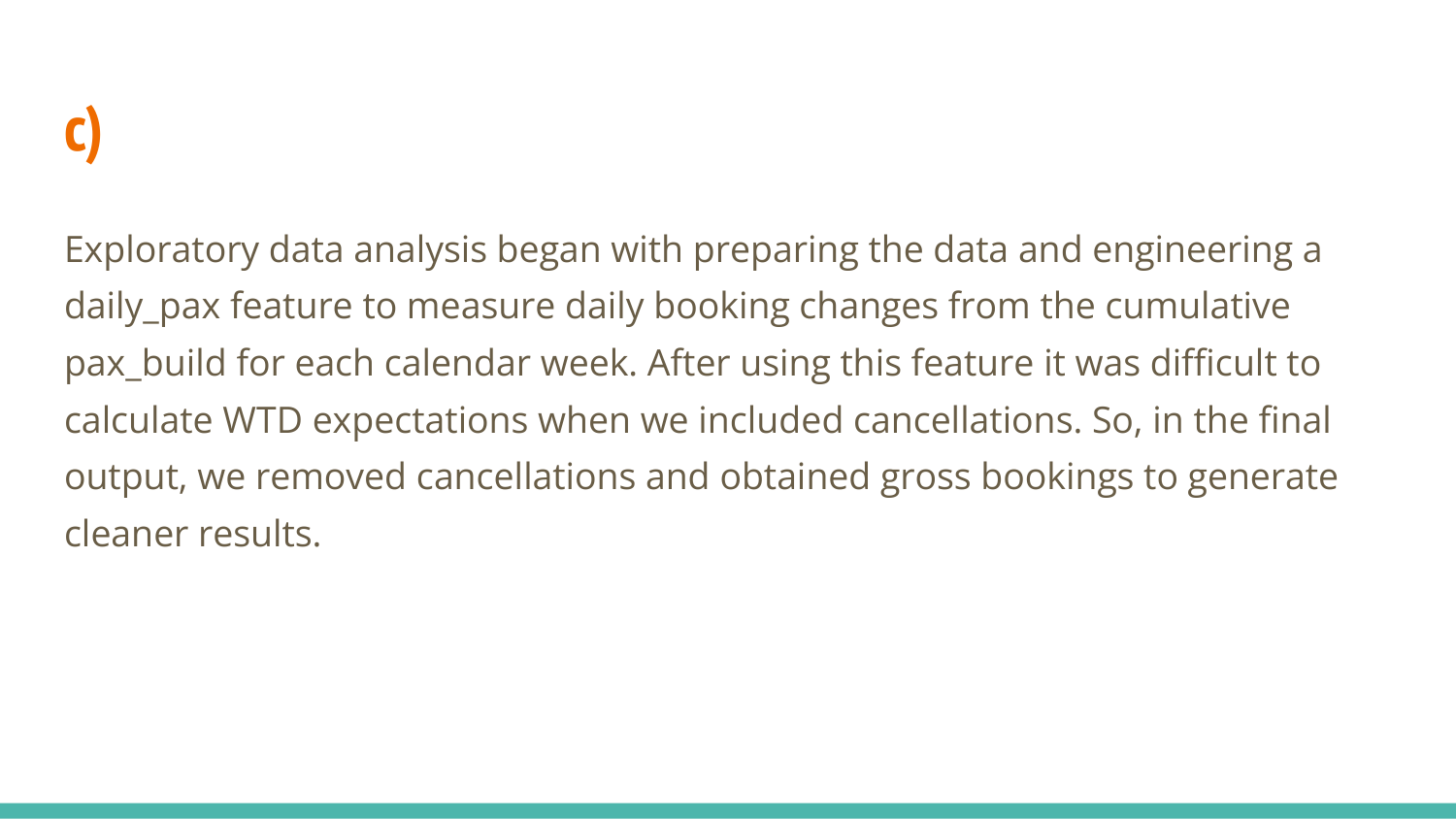

# c)
Exploratory data analysis began with preparing the data and engineering a daily_pax feature to measure daily booking changes from the cumulative pax_build for each calendar week. After using this feature it was difficult to calculate WTD expectations when we included cancellations. So, in the final output, we removed cancellations and obtained gross bookings to generate cleaner results.